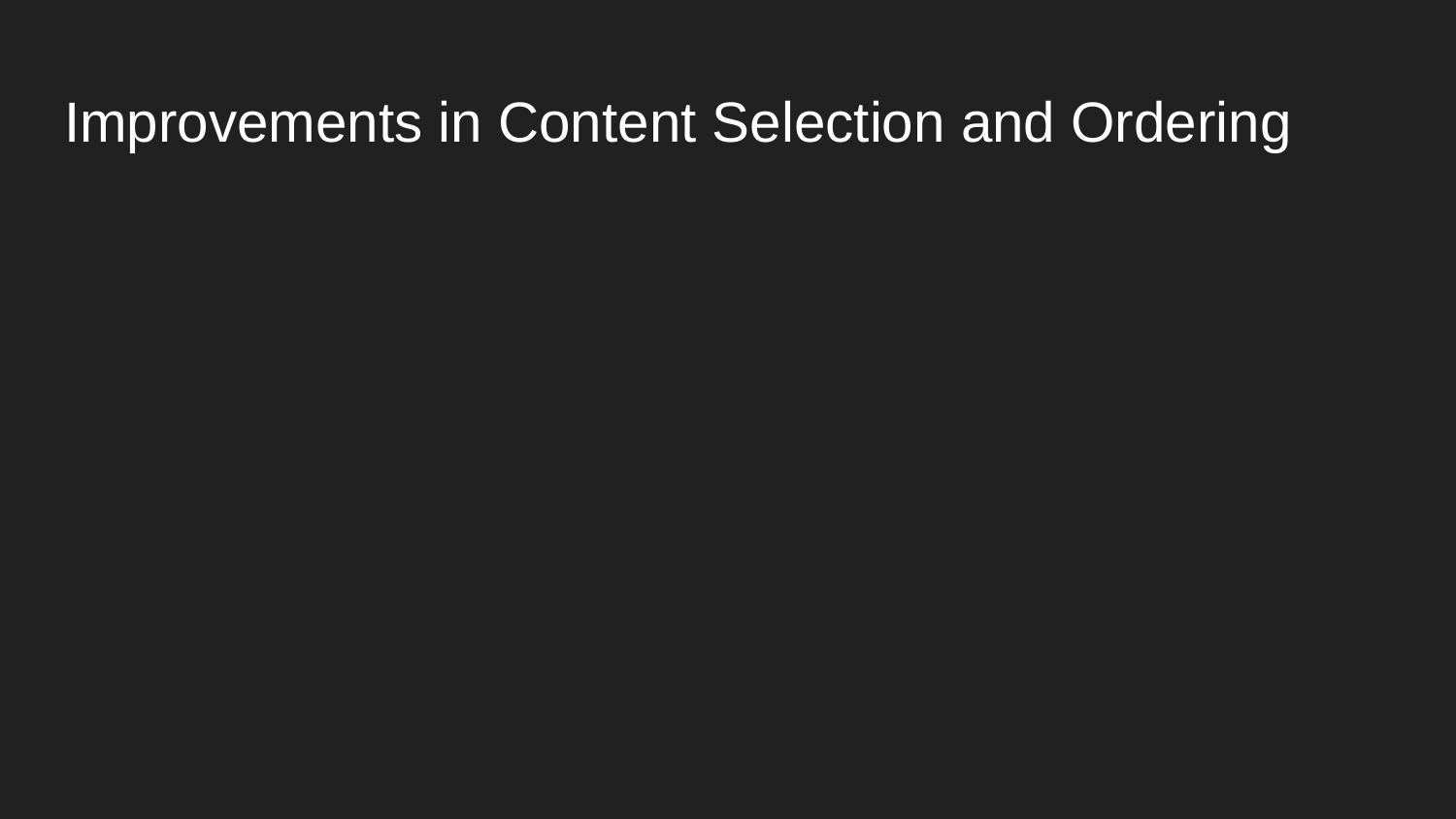

# Improvements in Content Selection and Ordering